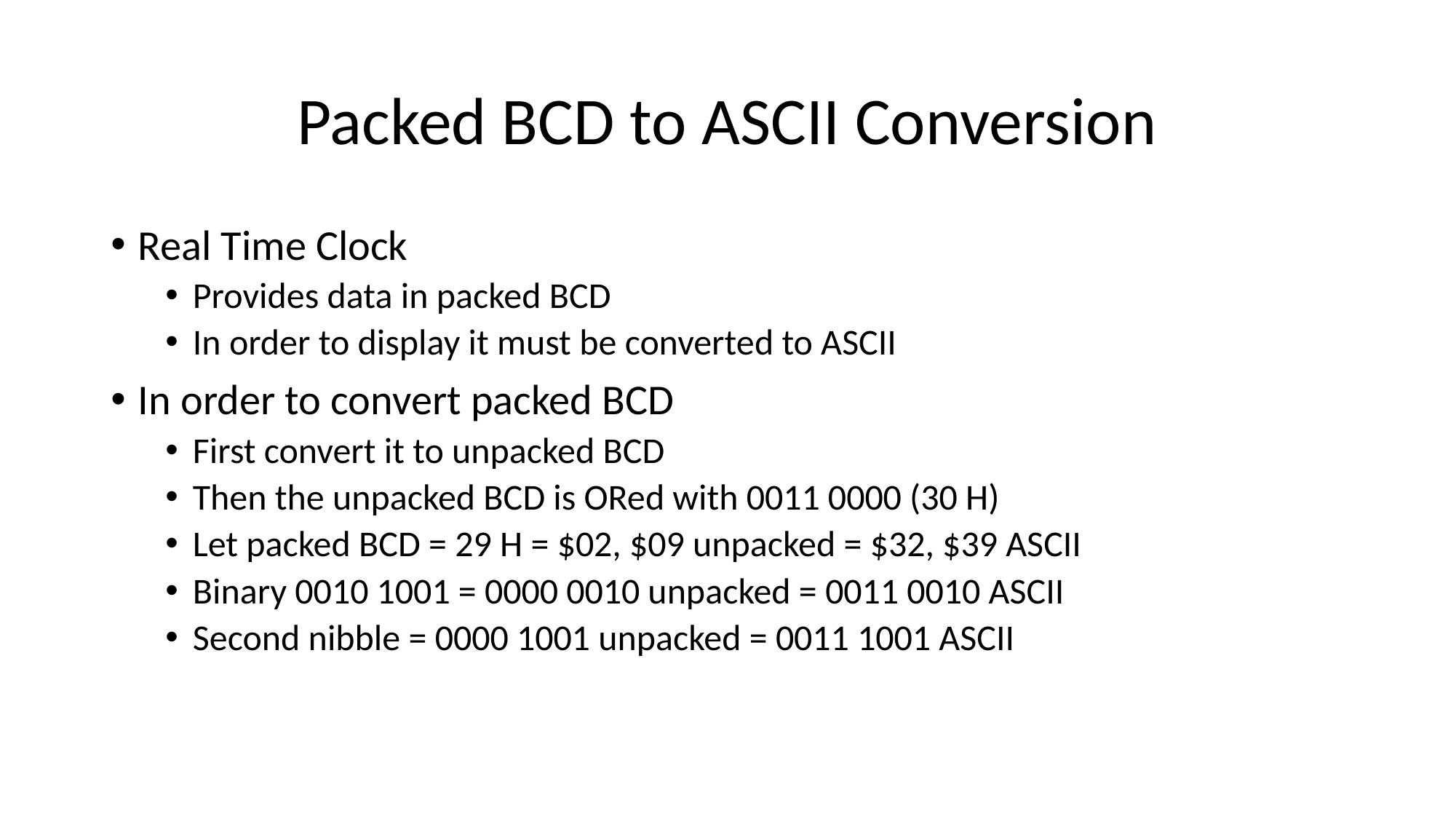

# Packed BCD to ASCII Conversion
Real Time Clock
Provides data in packed BCD
In order to display it must be converted to ASCII
In order to convert packed BCD
First convert it to unpacked BCD
Then the unpacked BCD is ORed with 0011 0000 (30 H)
Let packed BCD = 29 H = $02, $09 unpacked = $32, $39 ASCII
Binary 0010 1001 = 0000 0010 unpacked = 0011 0010 ASCII
Second nibble = 0000 1001 unpacked = 0011 1001 ASCII